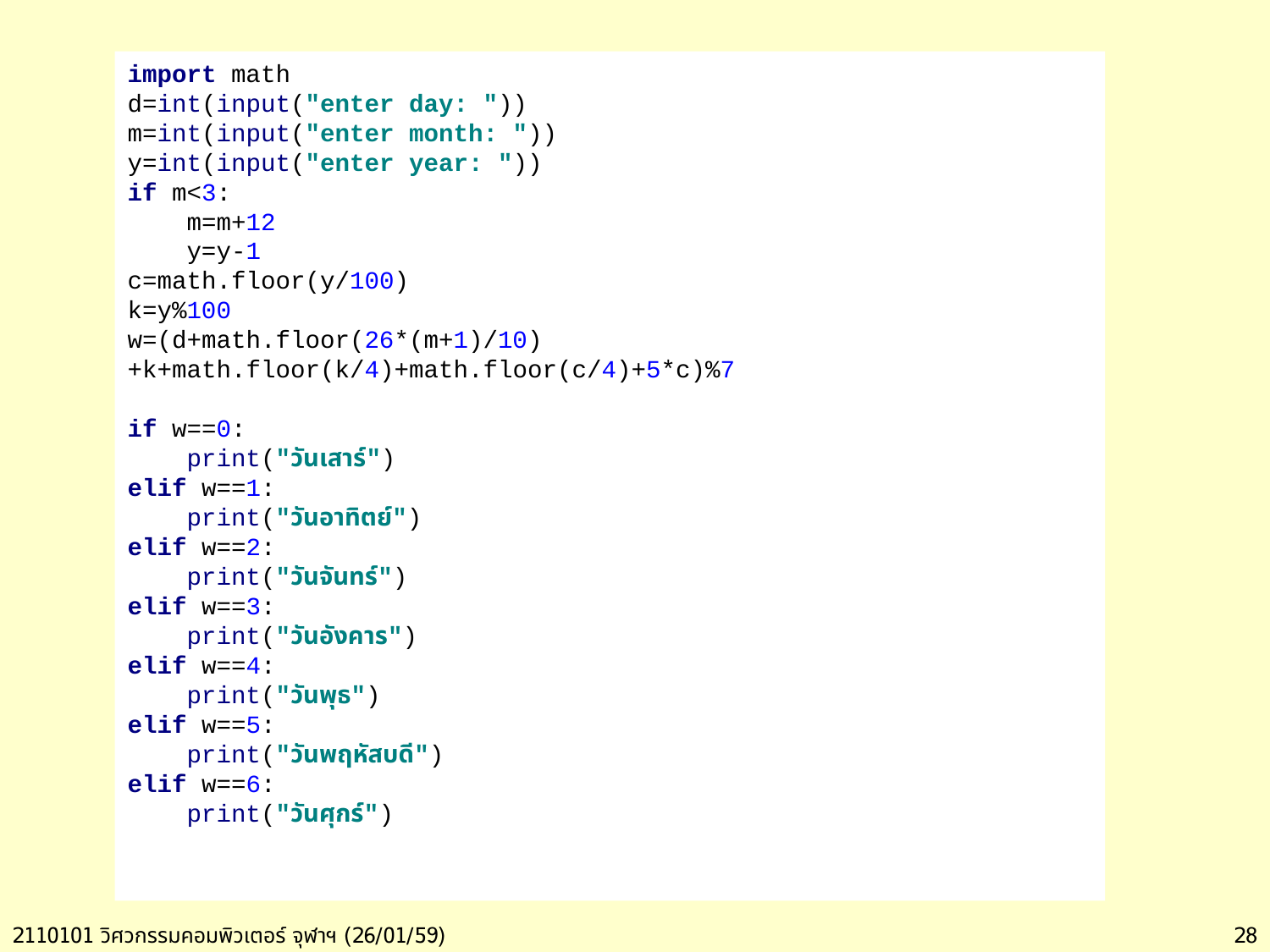

import math
d=int(input("enter day: "))
m=int(input("enter month: "))
y=int(input("enter year: "))
if m<3:
    m=m+12
    y=y-1
c=math.floor(y/100)
k=y%100
w=(d+math.floor(26*(m+1)/10)
+k+math.floor(k/4)+math.floor(c/4)+5*c)%7
if w==0:
    print("วันเสาร์")
elif w==1:
    print("วันอาทิตย์")
elif w==2:
    print("วันจันทร์")
elif w==3:
    print("วันอังคาร")
elif w==4:
    print("วันพุธ")
elif w==5:
    print("วันพฤหัสบดี")
elif w==6:
    print("วันศุกร์")